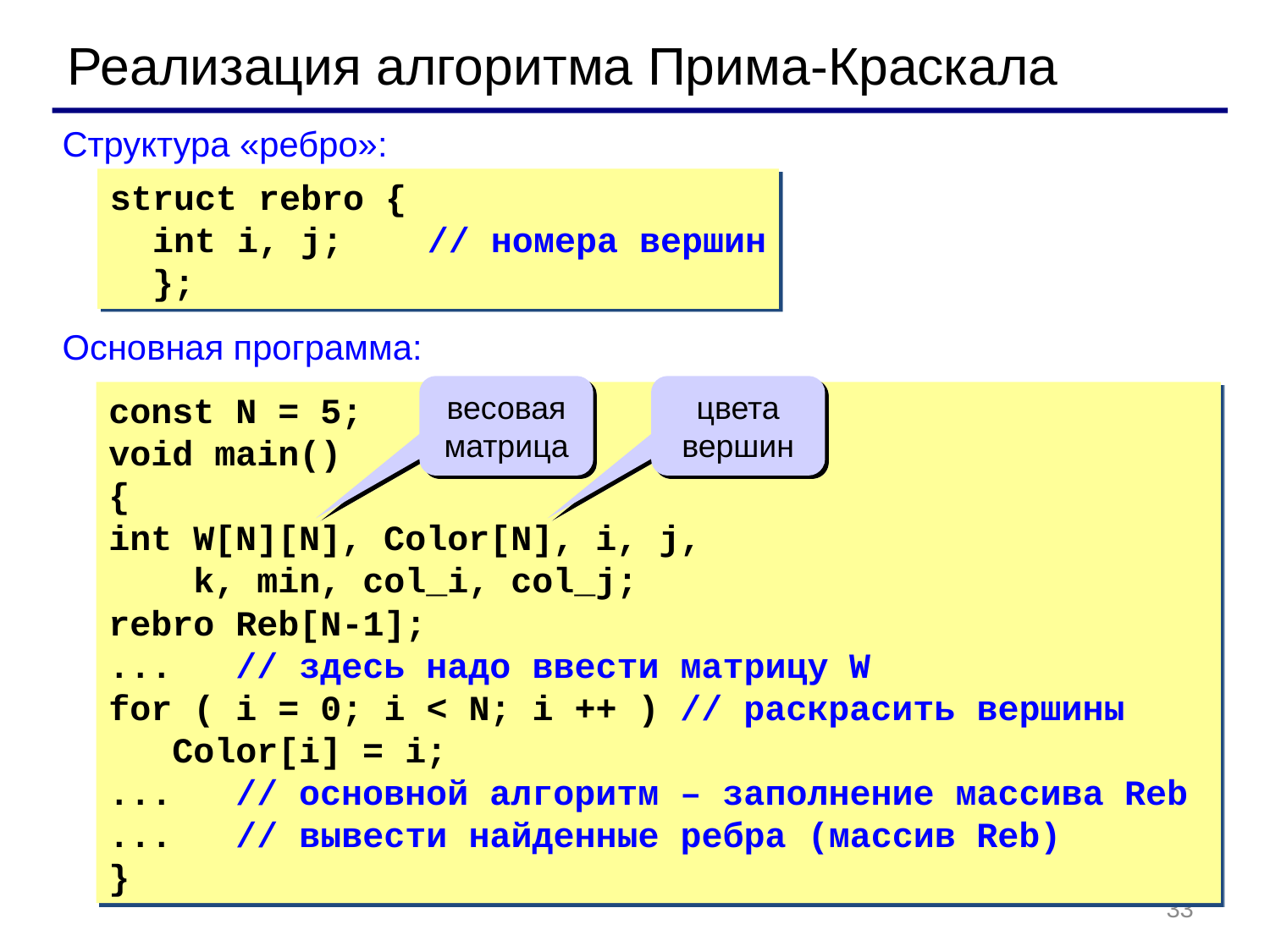

Реализация алгоритма Прима-Краскала

Структура «ребро»:
struct rebro {
  int i, j;    // номера вершин
  };
Основная программа:
весовая матрица
цвета вершин
const	N = 5;
void main()
{
int W[N][N], Color[N], i, j,
    k, min, col_i, col_j;
rebro Reb[N-1];
...	// здесь надо ввести матрицу W
for ( i = 0; i < N; i ++ ) // раскрасить вершины
   Color[i] = i;
...	// основной алгоритм – заполнение массива Reb
...	// вывести найденные ребра (массив Reb)
}
33